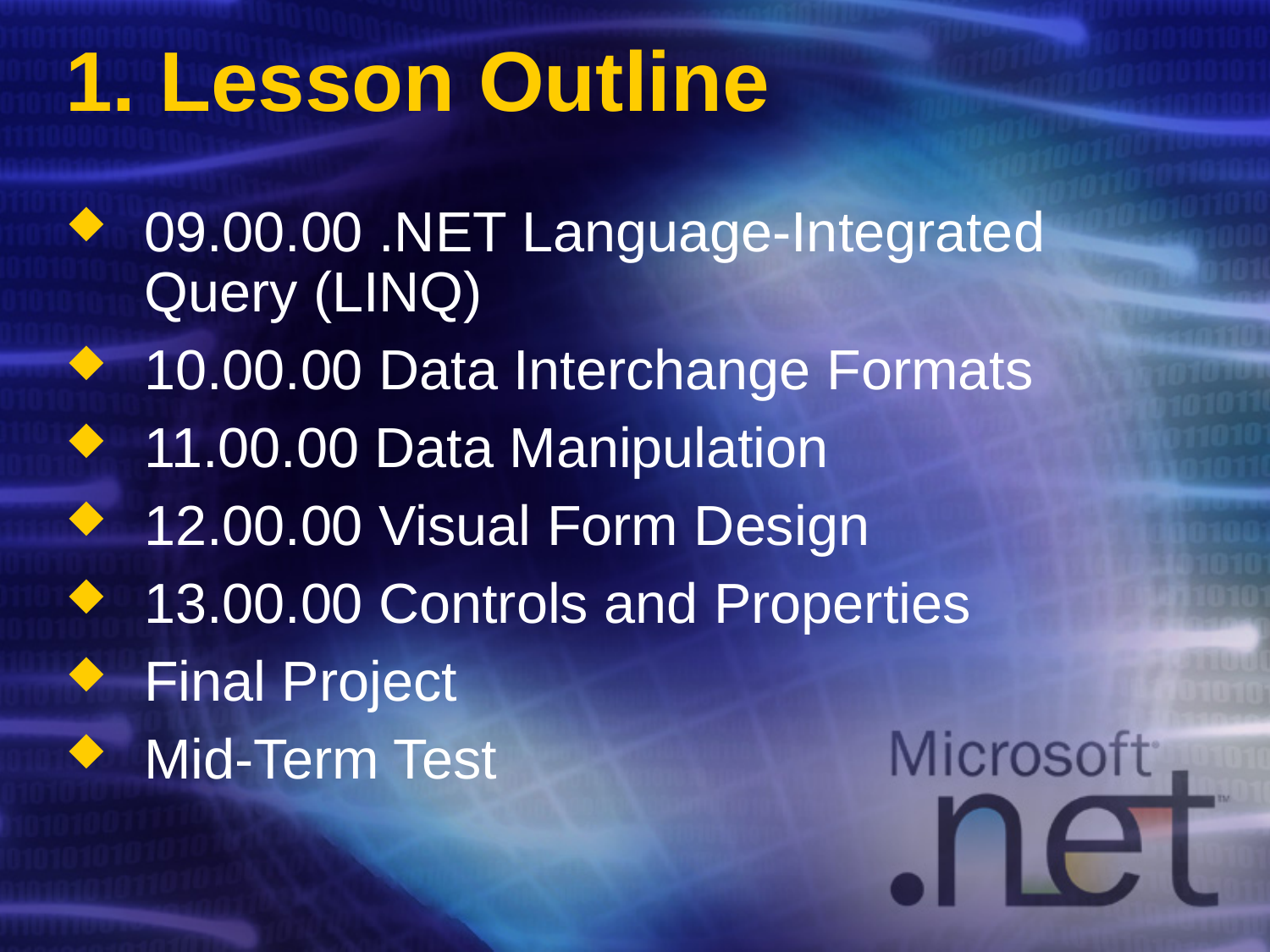

# 1. Lesson Outline
09.00.00 .NET Language-Integrated Query (LINQ)
10.00.00 Data Interchange Formats
11.00.00 Data Manipulation
12.00.00 Visual Form Design
13.00.00 Controls and Properties
Final Project
Mid-Term Test